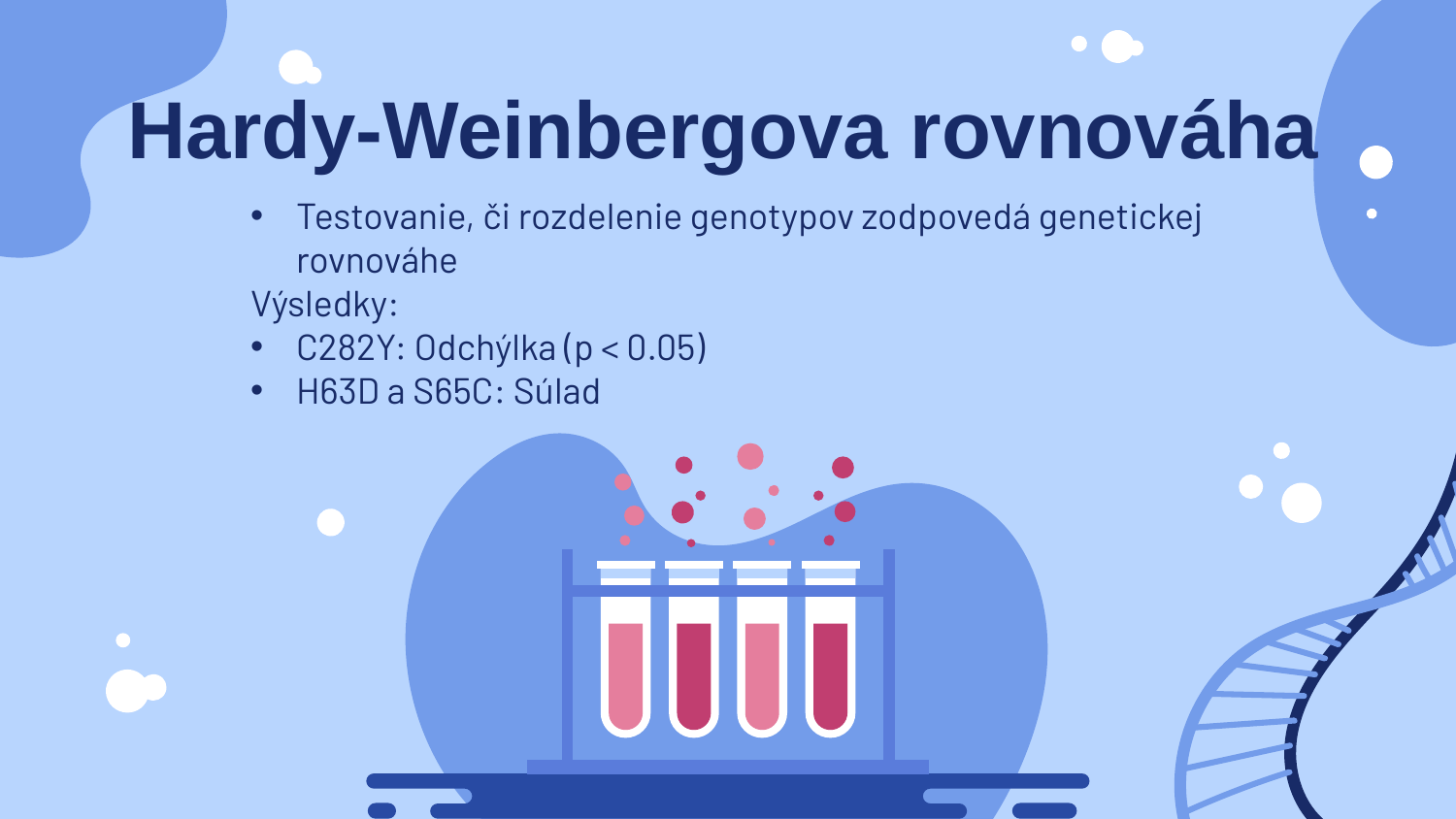

# Hardy-Weinbergova rovnováha
Testovanie, či rozdelenie genotypov zodpovedá genetickej rovnováhe
Výsledky:
C282Y: Odchýlka (p < 0.05)
H63D a S65C: Súlad